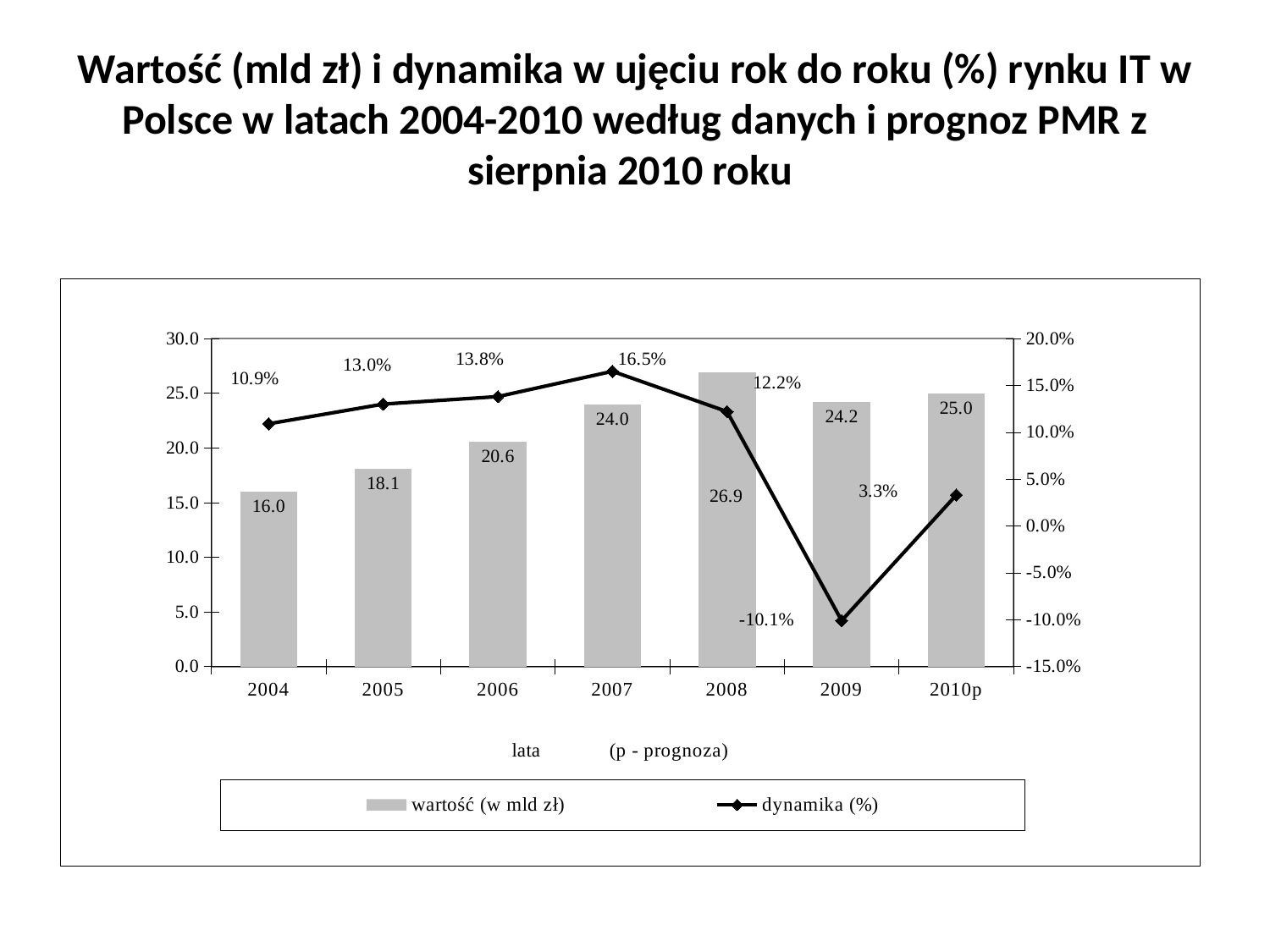

# Wartość (mld zł) i dynamika w ujęciu rok do roku (%) rynku IT w Polsce w latach 2004-2010 według danych i prognoz PMR z sierpnia 2010 roku

### Chart

| Category | wartość (w mld zł) | dynamika (%) |
|---|---|---|
| 2004 | 16.0 | 0.10900000000000003 |
| 2005 | 18.1 | 0.13 |
| 2006 | 20.6 | 0.138 |
| 2007 | 24.0 | 0.16500000000000004 |
| 2008 | 26.9 | 0.12200000000000003 |
| 2009 | 24.2 | -0.10100000000000002 |
| 2010p | 25.0 | 0.033 |